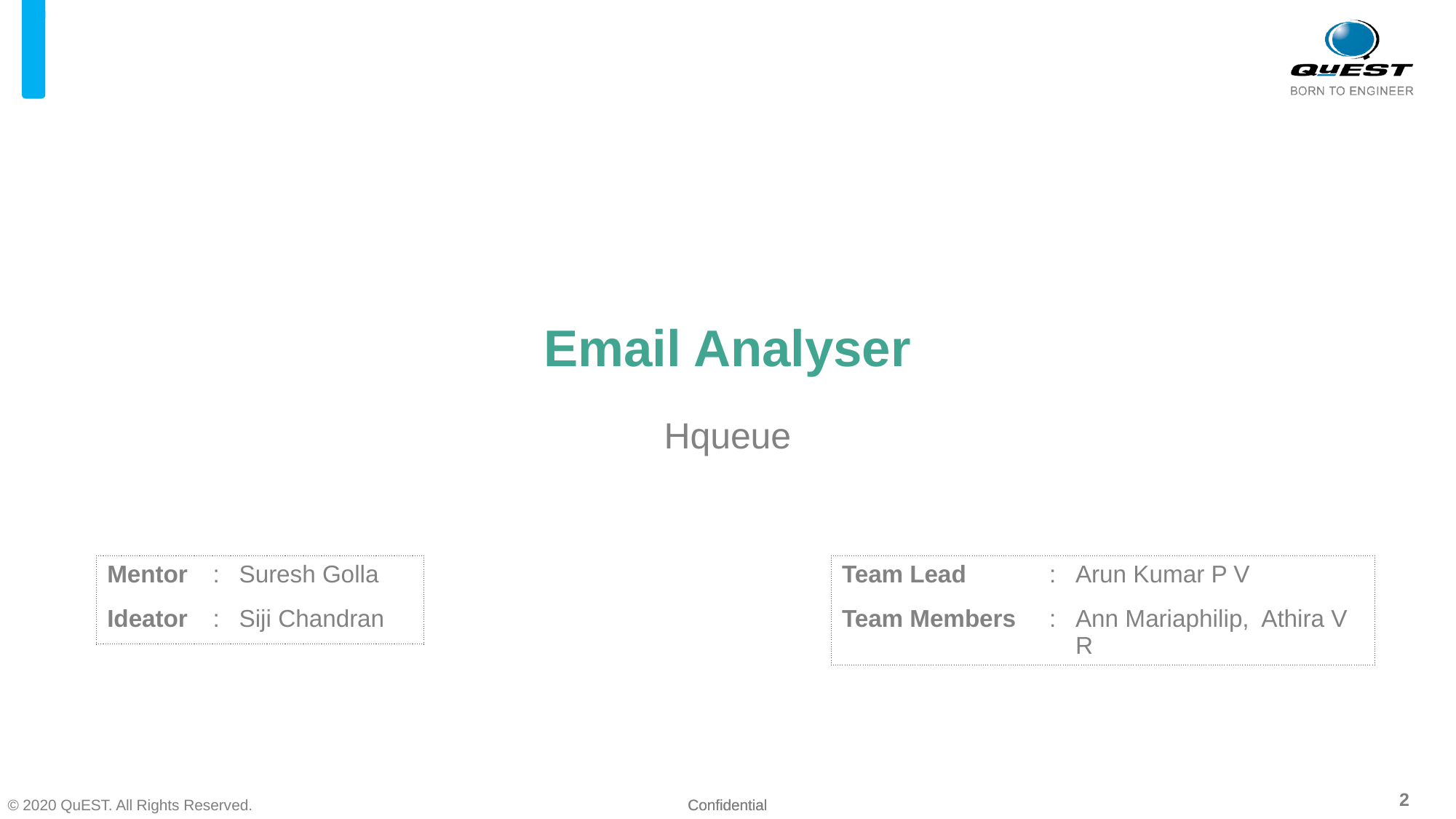

Email Analyser
Hqueue
| Mentor | : | Suresh Golla |
| --- | --- | --- |
| Ideator | : | Siji Chandran |
| Team Lead | : | Arun Kumar P V |
| --- | --- | --- |
| Team Members | : | Ann Mariaphilip, Athira V R |